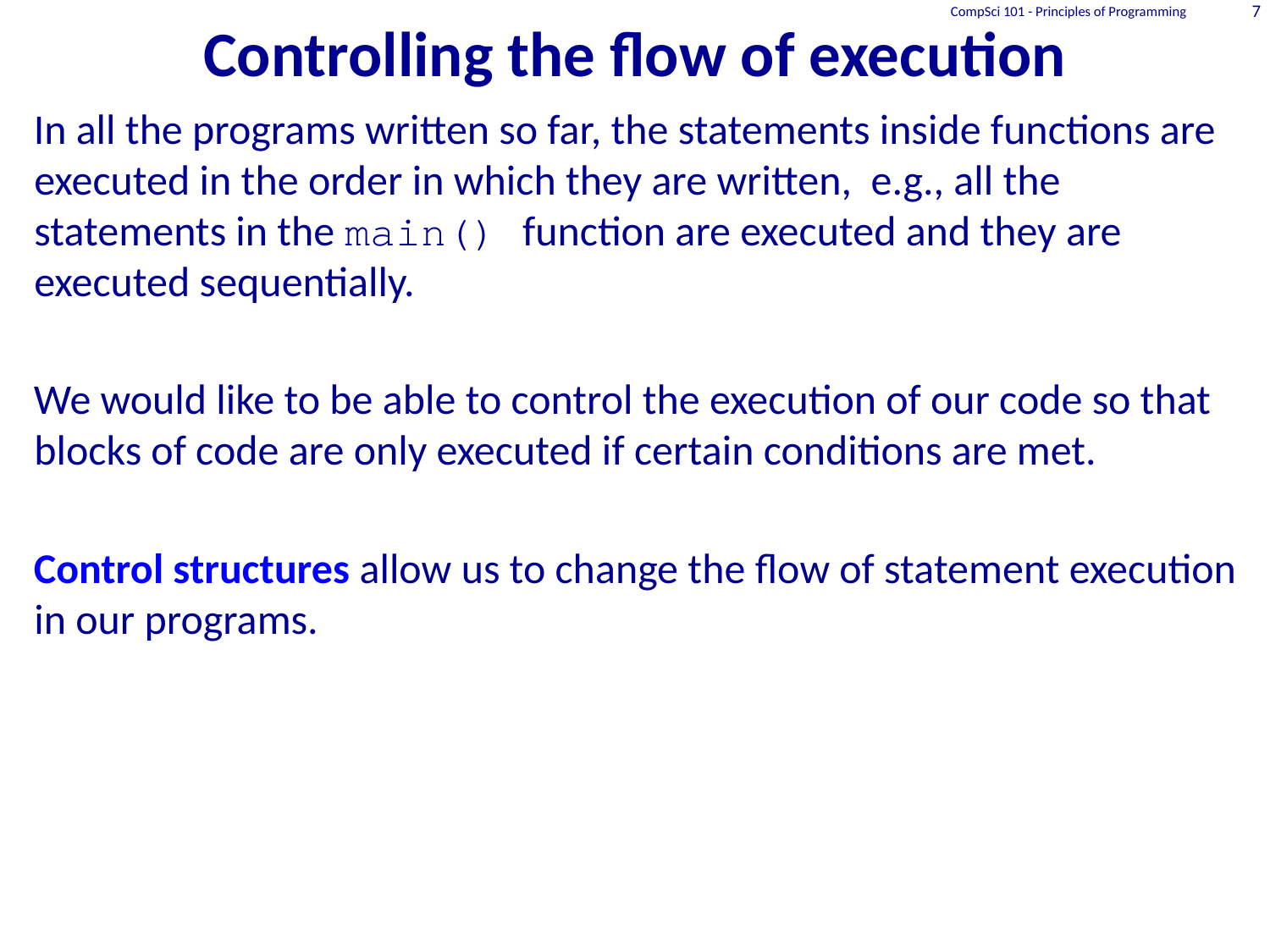

CompSci 101 - Principles of Programming
7
# Controlling the flow of execution
In all the programs written so far, the statements inside functions are executed in the order in which they are written,  e.g., all the statements in the main() function are executed and they are executed sequentially.

We would like to be able to control the execution of our code so that blocks of code are only executed if certain conditions are met.

Control structures allow us to change the flow of statement execution in our programs.